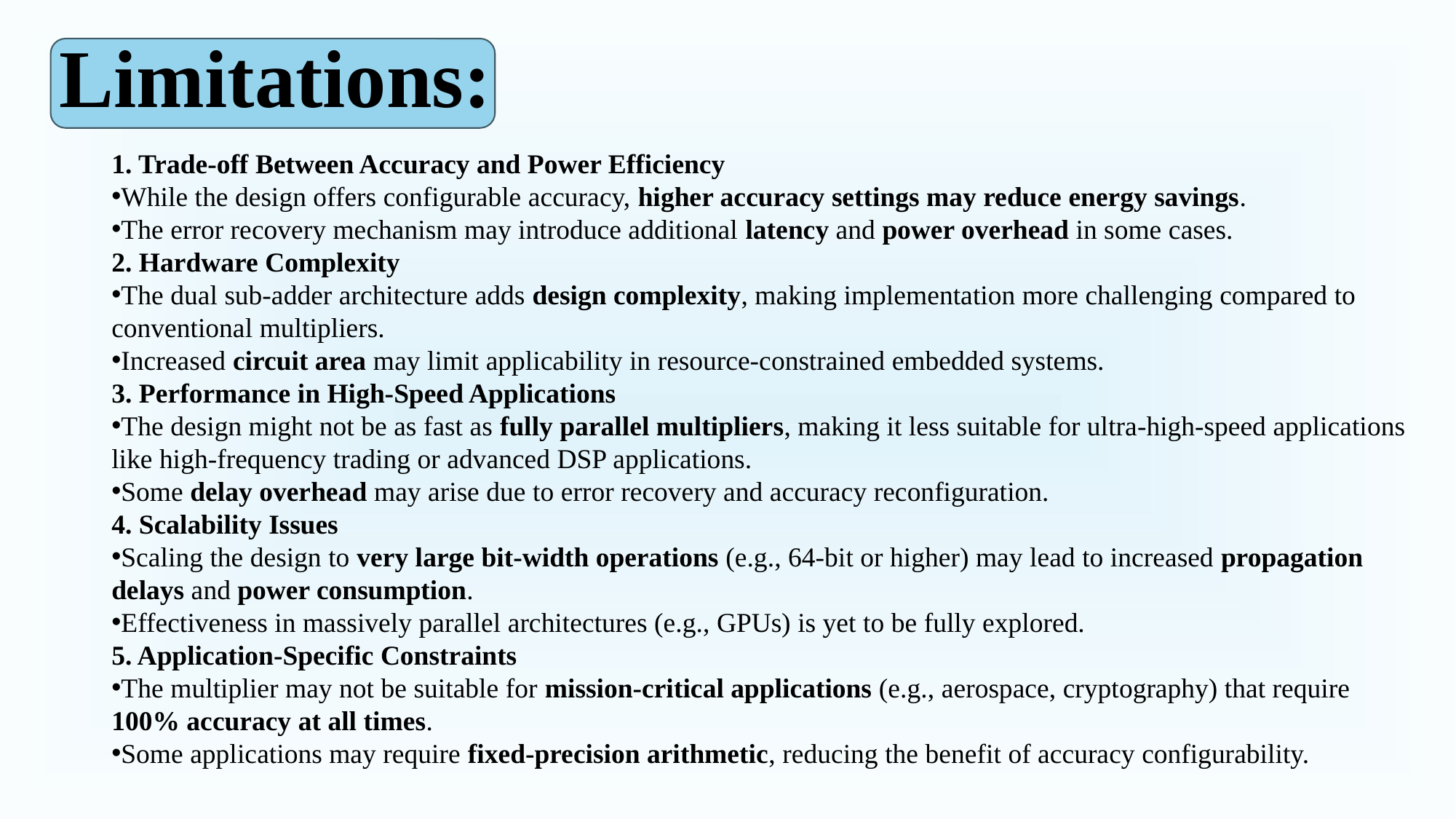

Limitations:

1. Trade-off Between Accuracy and Power Efficiency
While the design offers configurable accuracy, higher accuracy settings may reduce energy savings.
The error recovery mechanism may introduce additional latency and power overhead in some cases.
2. Hardware Complexity
The dual sub-adder architecture adds design complexity, making implementation more challenging compared to conventional multipliers.
Increased circuit area may limit applicability in resource-constrained embedded systems.
3. Performance in High-Speed Applications
The design might not be as fast as fully parallel multipliers, making it less suitable for ultra-high-speed applications like high-frequency trading or advanced DSP applications.
Some delay overhead may arise due to error recovery and accuracy reconfiguration.
4. Scalability Issues
Scaling the design to very large bit-width operations (e.g., 64-bit or higher) may lead to increased propagation delays and power consumption.
Effectiveness in massively parallel architectures (e.g., GPUs) is yet to be fully explored.
5. Application-Specific Constraints
The multiplier may not be suitable for mission-critical applications (e.g., aerospace, cryptography) that require 100% accuracy at all times.
Some applications may require fixed-precision arithmetic, reducing the benefit of accuracy configurability.